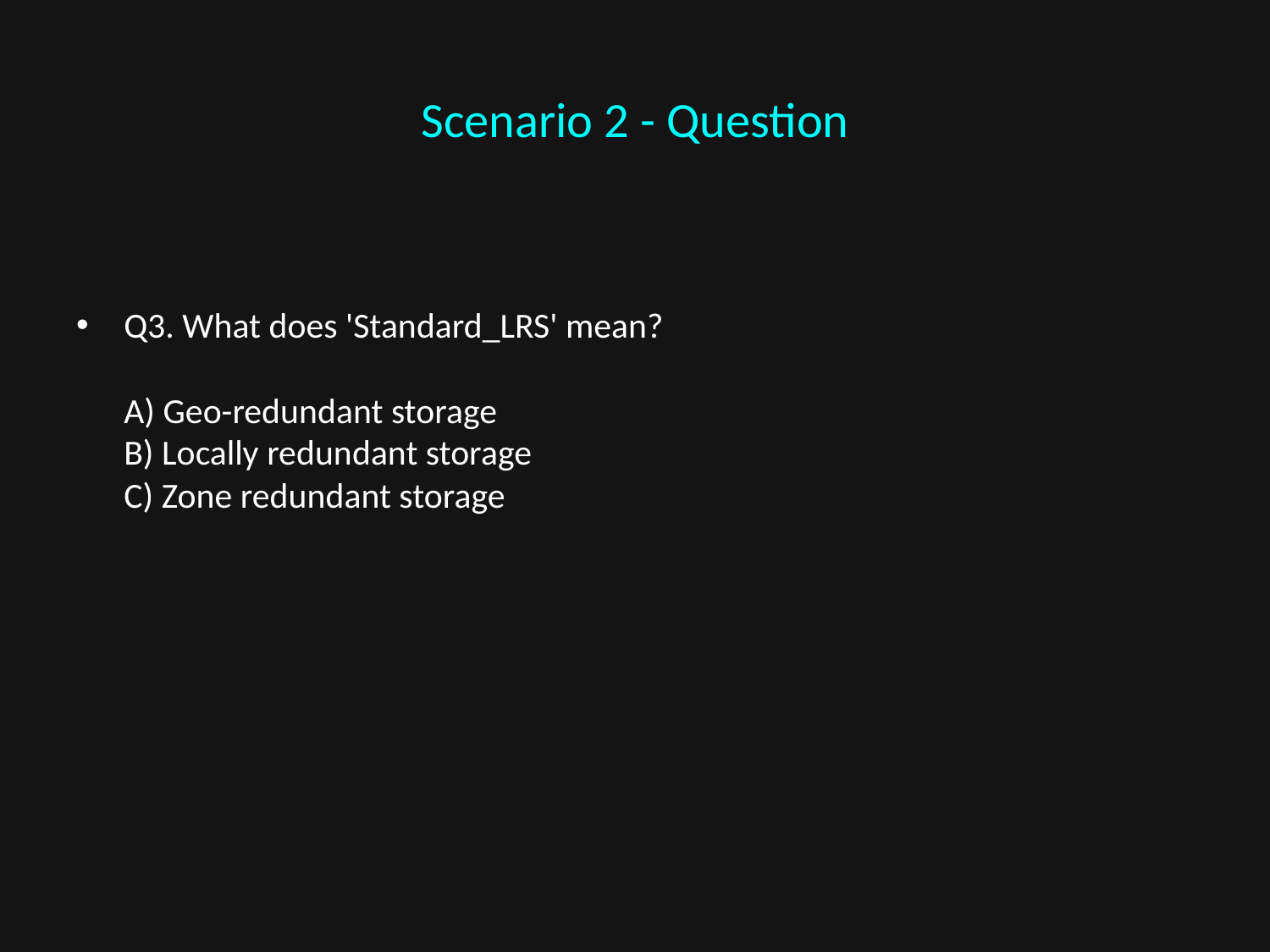

# Scenario 2 - Question

Q3. What does 'Standard_LRS' mean?
A) Geo-redundant storage
B) Locally redundant storage
C) Zone redundant storage